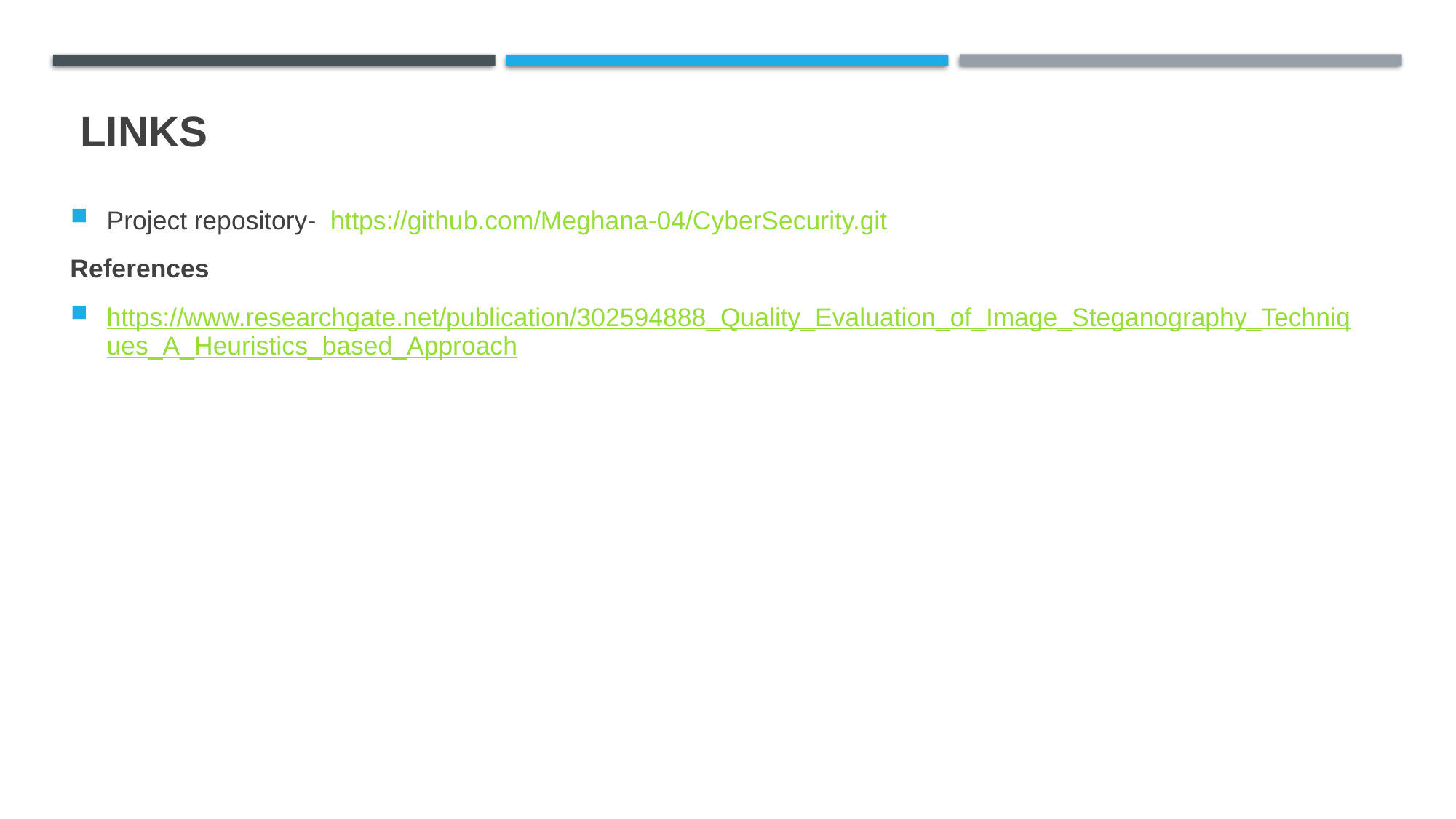

# links
Project repository-  https://github.com/Meghana-04/CyberSecurity.git
References
https://www.researchgate.net/publication/302594888_Quality_Evaluation_of_Image_Steganography_Techniques_A_Heuristics_based_Approach